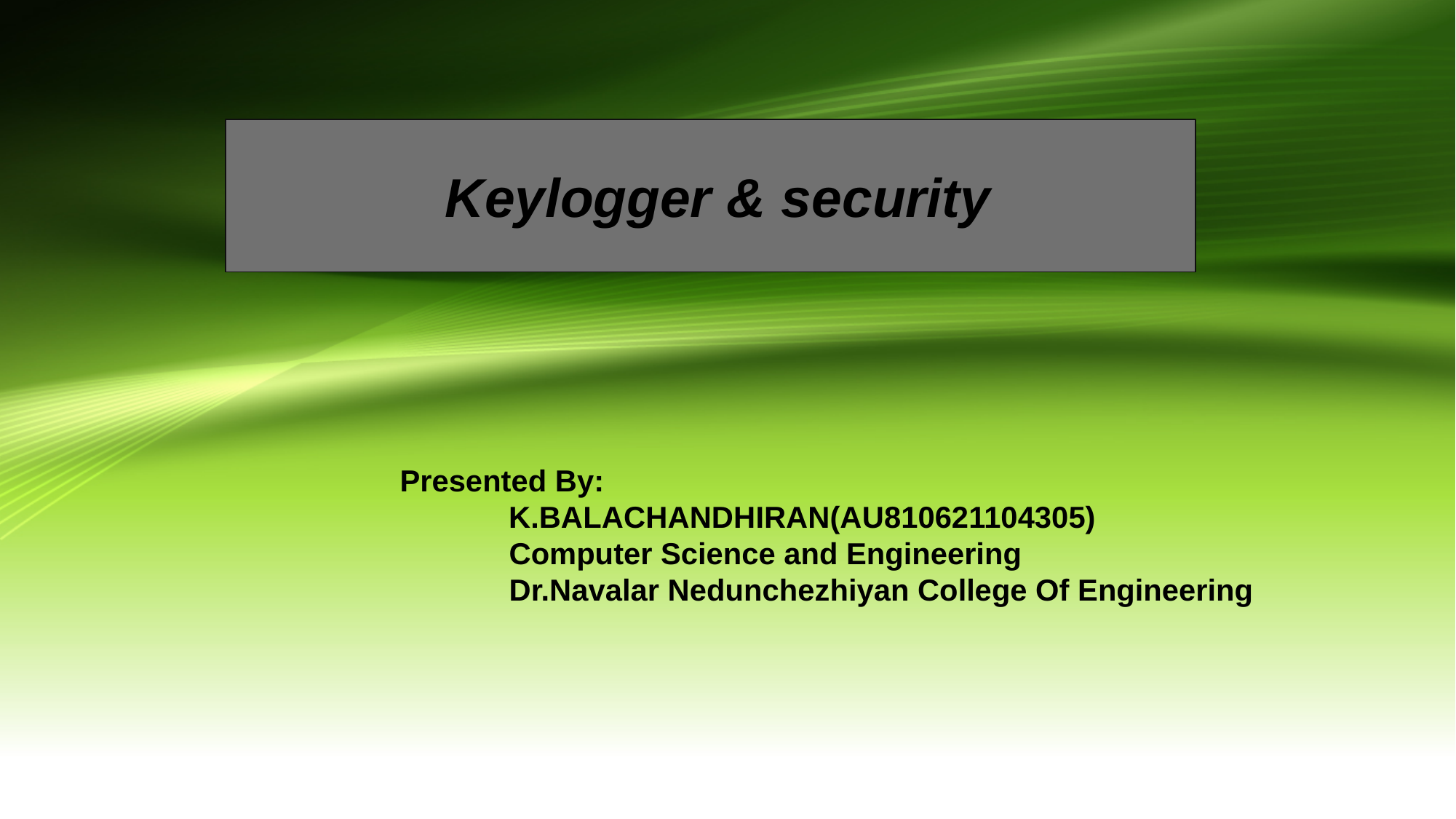

# Keylogger & security
Presented By:
             K.BALACHANDHIRAN(AU810621104305)
	Computer Science and Engineering
	Dr.Navalar Nedunchezhiyan College Of Engineering